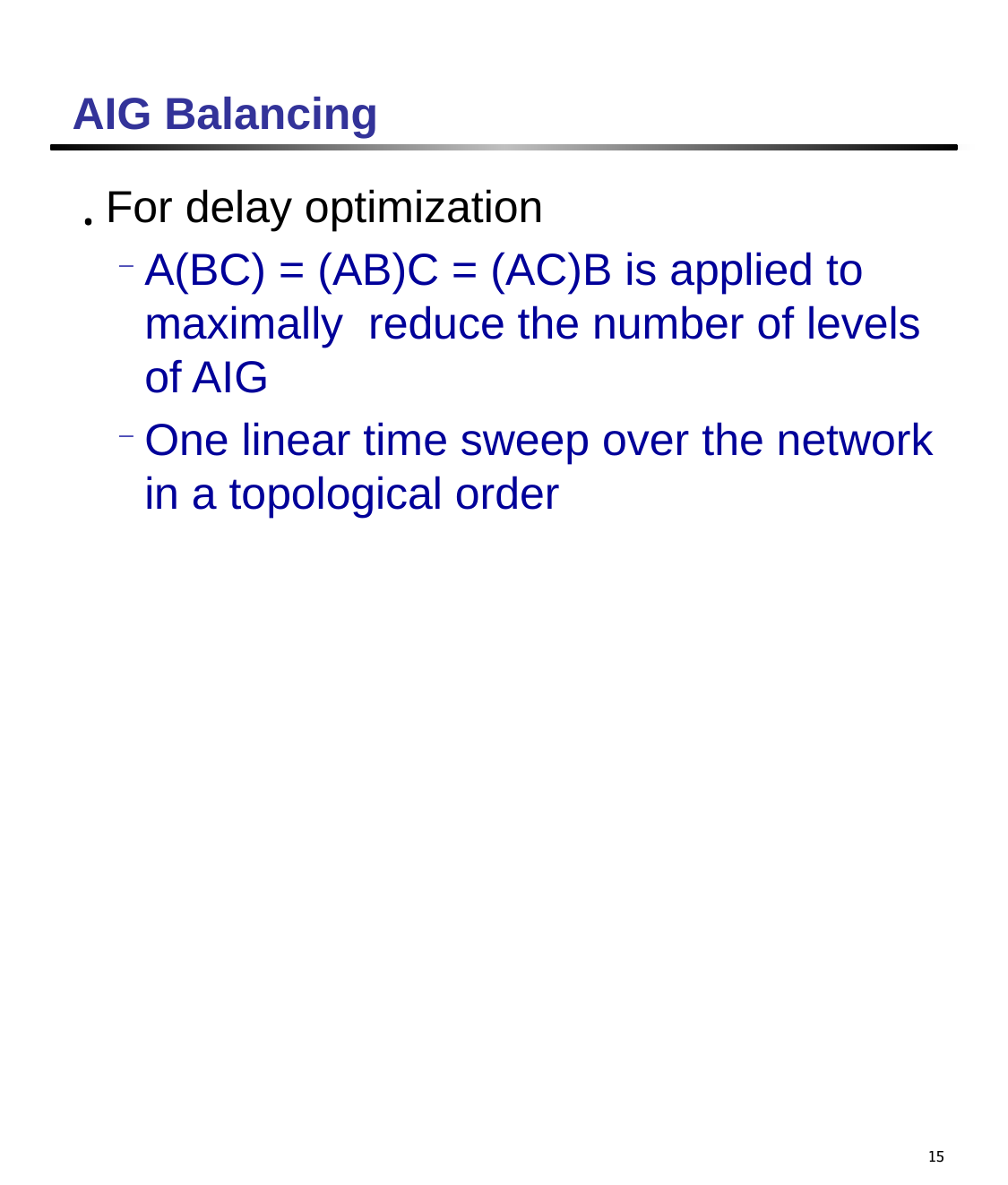

# AIG Balancing
For delay optimization
A(BC) = (AB)C = (AC)B is applied to maximally  reduce the number of levels of AIG
One linear time sweep over the network in a topological order
15